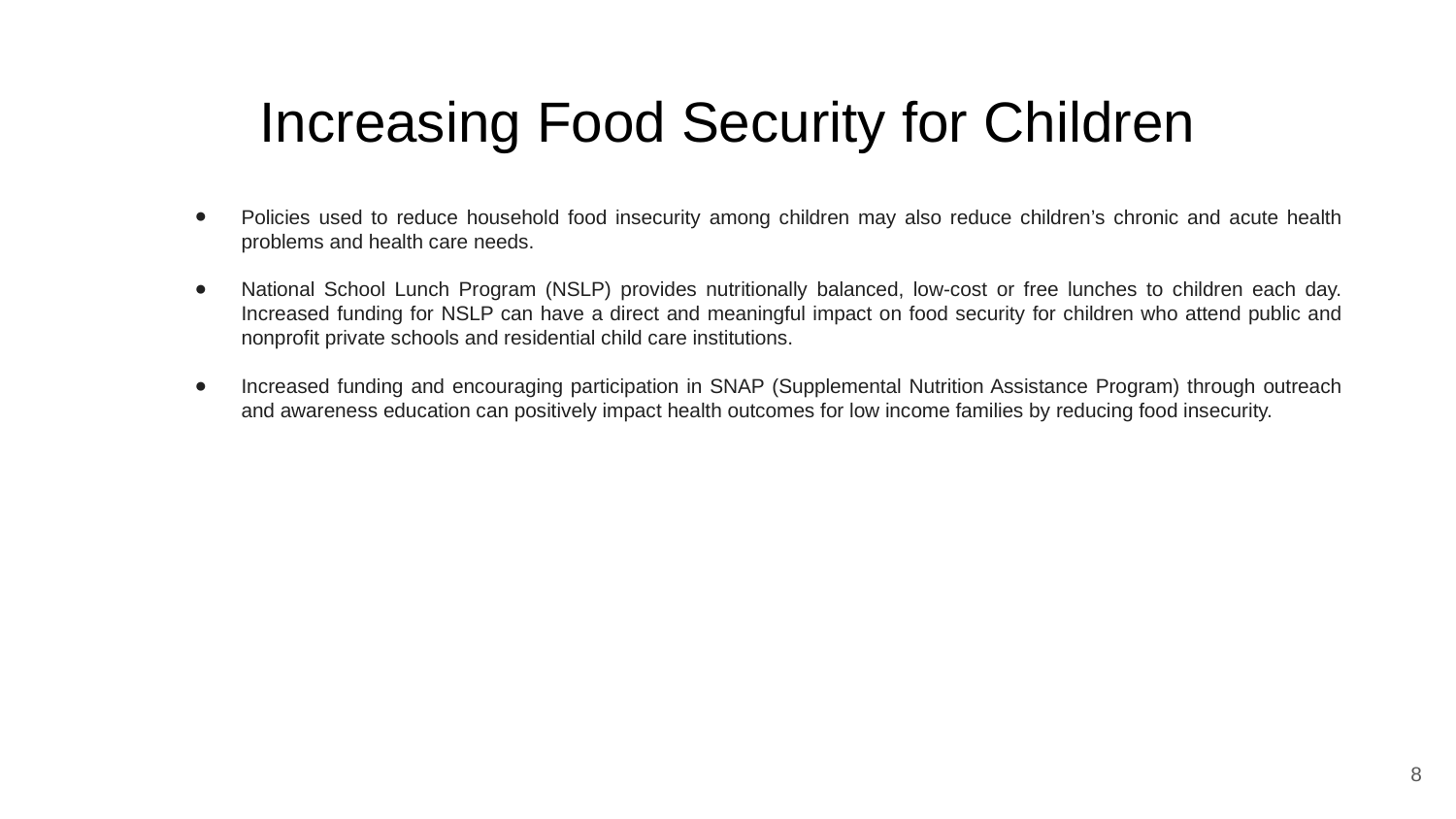

# Increasing Food Security for Children
Policies used to reduce household food insecurity among children may also reduce children’s chronic and acute health problems and health care needs.

National School Lunch Program (NSLP) provides nutritionally balanced, low-cost or free lunches to children each day. Increased funding for NSLP can have a direct and meaningful impact on food security for children who attend public and nonprofit private schools and residential child care institutions.

Increased funding and encouraging participation in SNAP (Supplemental Nutrition Assistance Program) through outreach and awareness education can positively impact health outcomes for low income families by reducing food insecurity.
8